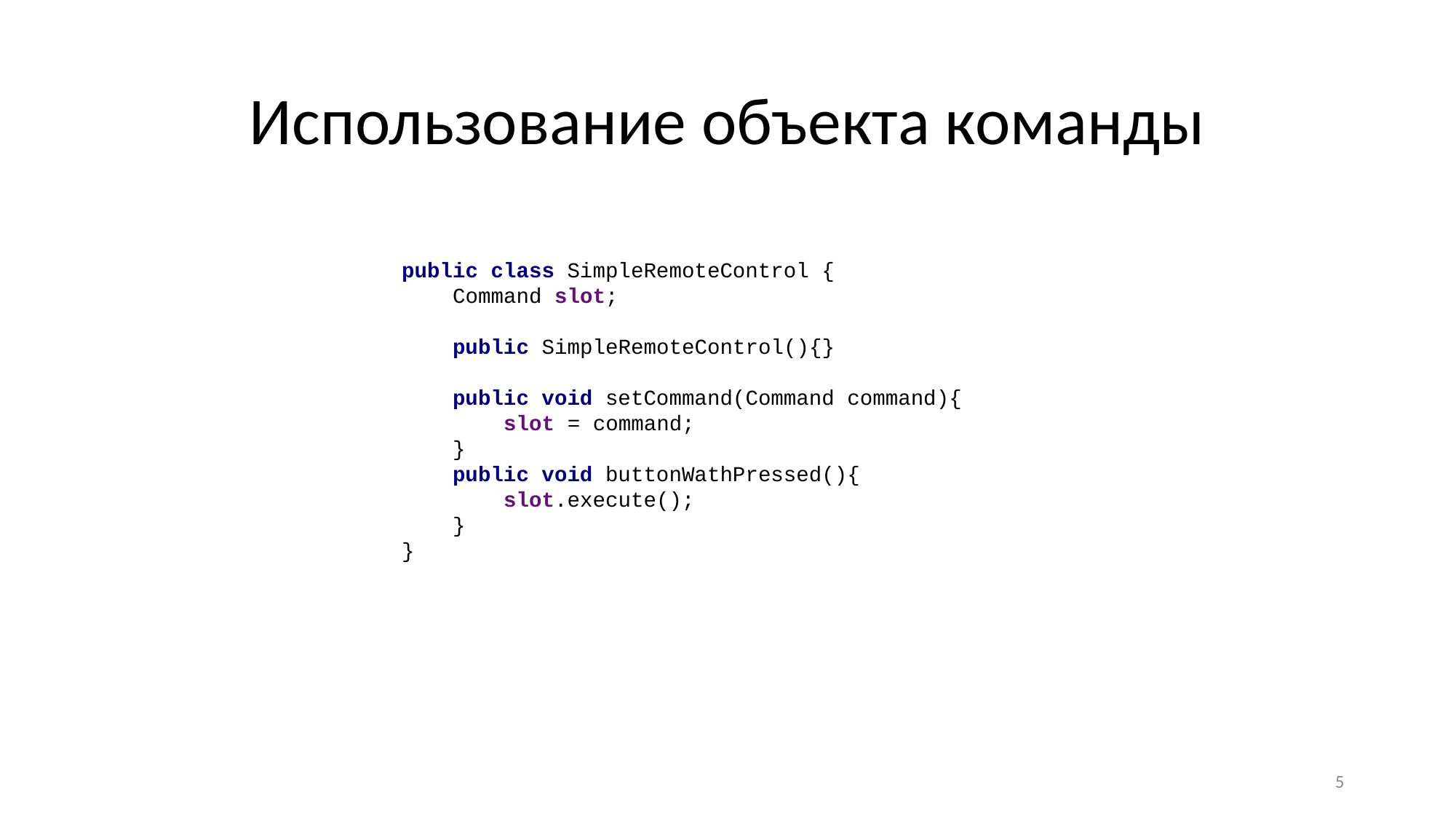

# Использование объекта команды
public class SimpleRemoteControl {
    Command slot;
    public SimpleRemoteControl(){}
    public void setCommand(Command command){
        slot = command;
    }
    public void buttonWathPressed(){
        slot.execute();
    }
}
5